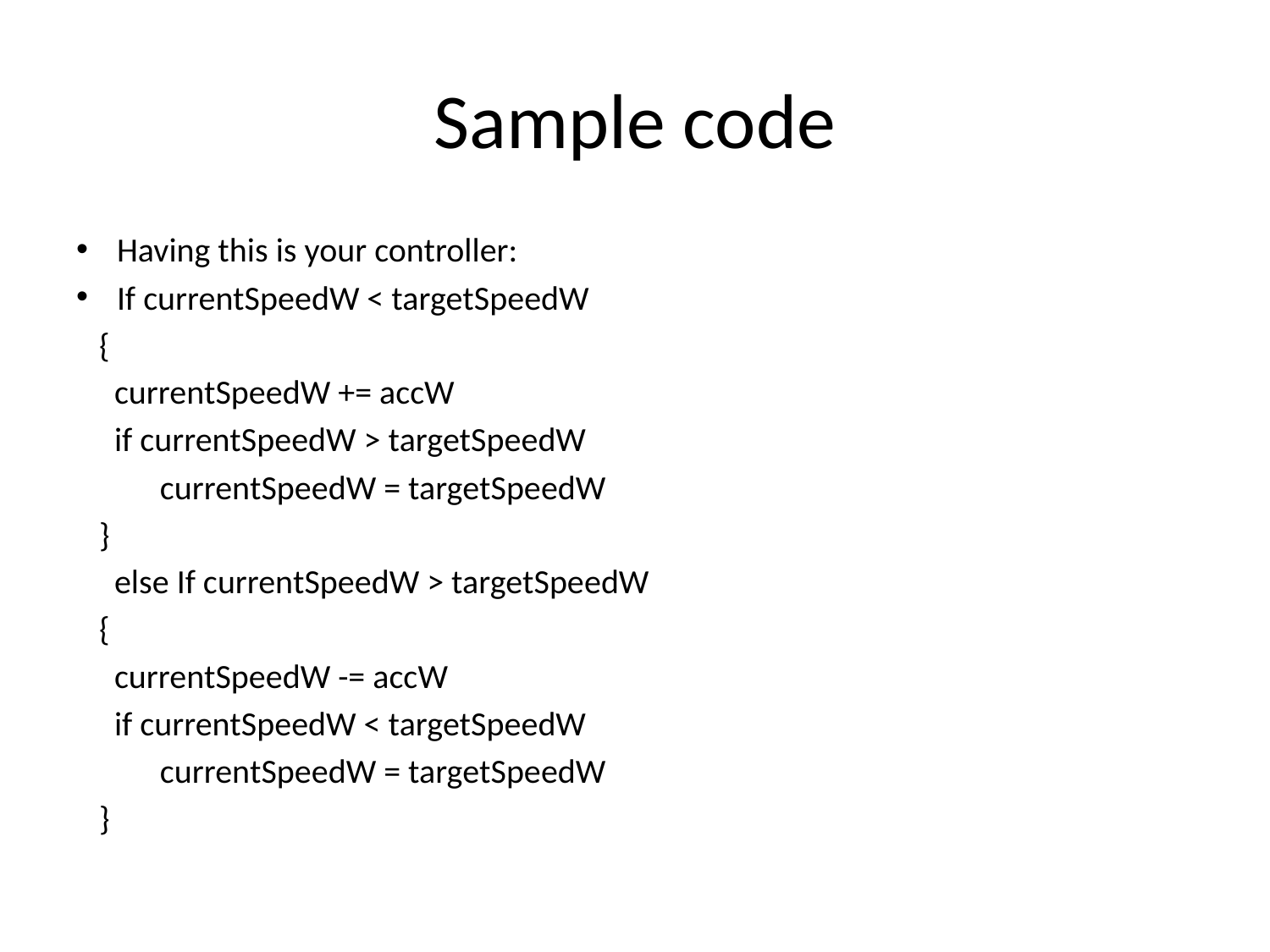

# Sample code
Having this is your controller:
If currentSpeedW < targetSpeedW
   {
     currentSpeedW += accW
     if currentSpeedW > targetSpeedW
           currentSpeedW = targetSpeedW
   }
     else If currentSpeedW > targetSpeedW
   {
     currentSpeedW -= accW
     if currentSpeedW < targetSpeedW
           currentSpeedW = targetSpeedW
   }